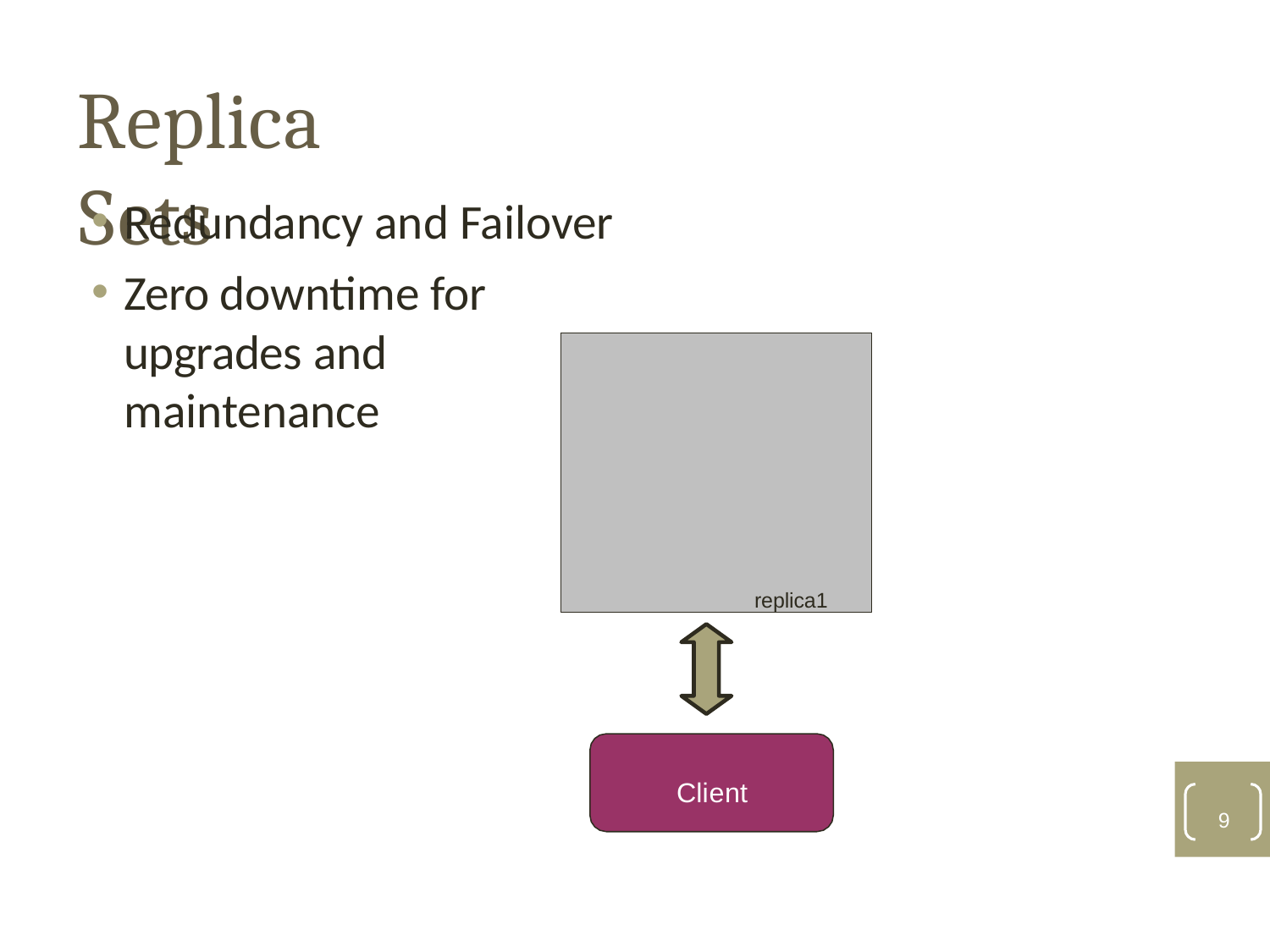

# Replica Sets
Redundancy and Failover
Zero downtime for  upgrades and  maintenance

replica1
Host1:10000
Host2:10001
Host3:10002

Client

9